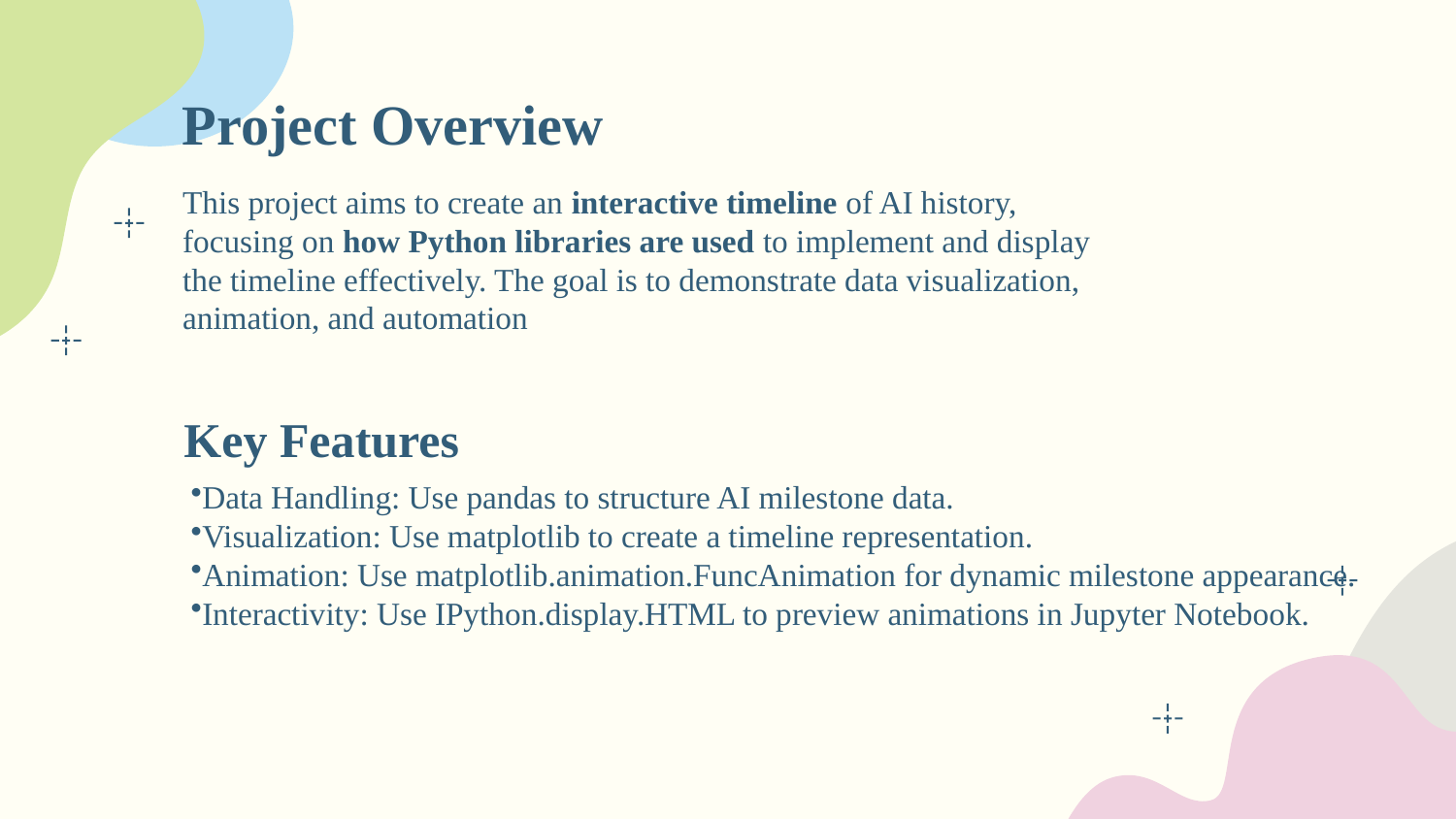

Project Overview
This project aims to create an interactive timeline of AI history, focusing on how Python libraries are used to implement and display the timeline effectively. The goal is to demonstrate data visualization, animation, and automation
Key Features

Data Handling: Use pandas to structure AI milestone data.
Visualization: Use matplotlib to create a timeline representation.
Animation: Use matplotlib.animation.FuncAnimation for dynamic milestone appearance.
Interactivity: Use IPython.display.HTML to preview animations in Jupyter Notebook.